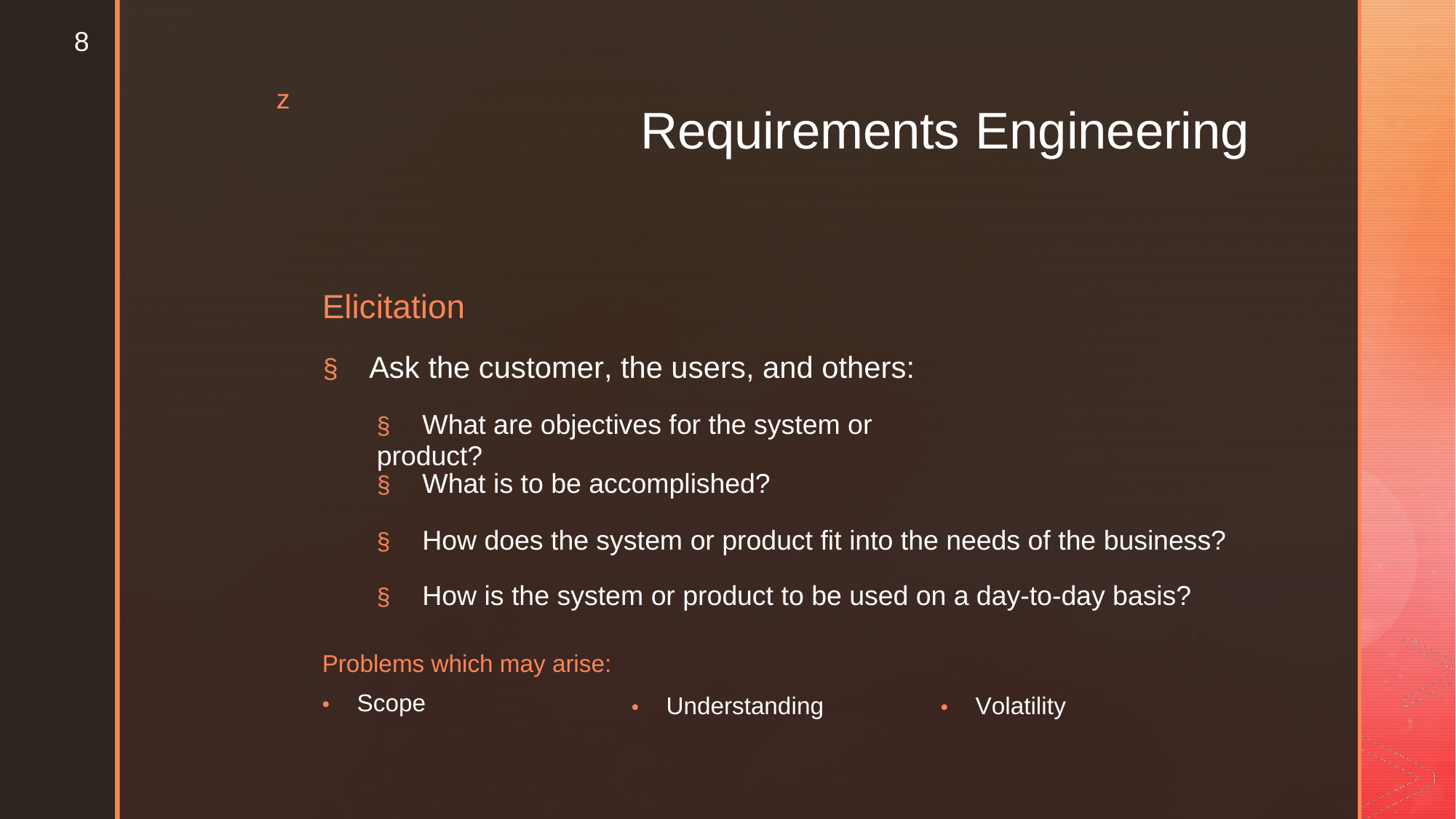

8
z
Requirements
Engineering

Elicitation
§    Ask the customer, the users, and others:
§     What are objectives for the system or product?
§     What is to be accomplished?
§     How does the system or product fit into the needs of the business?
§     How is the system or product to be used on a day-to-day basis?
Problems which may arise:
•    Scope
•    Understanding
•    Volatility